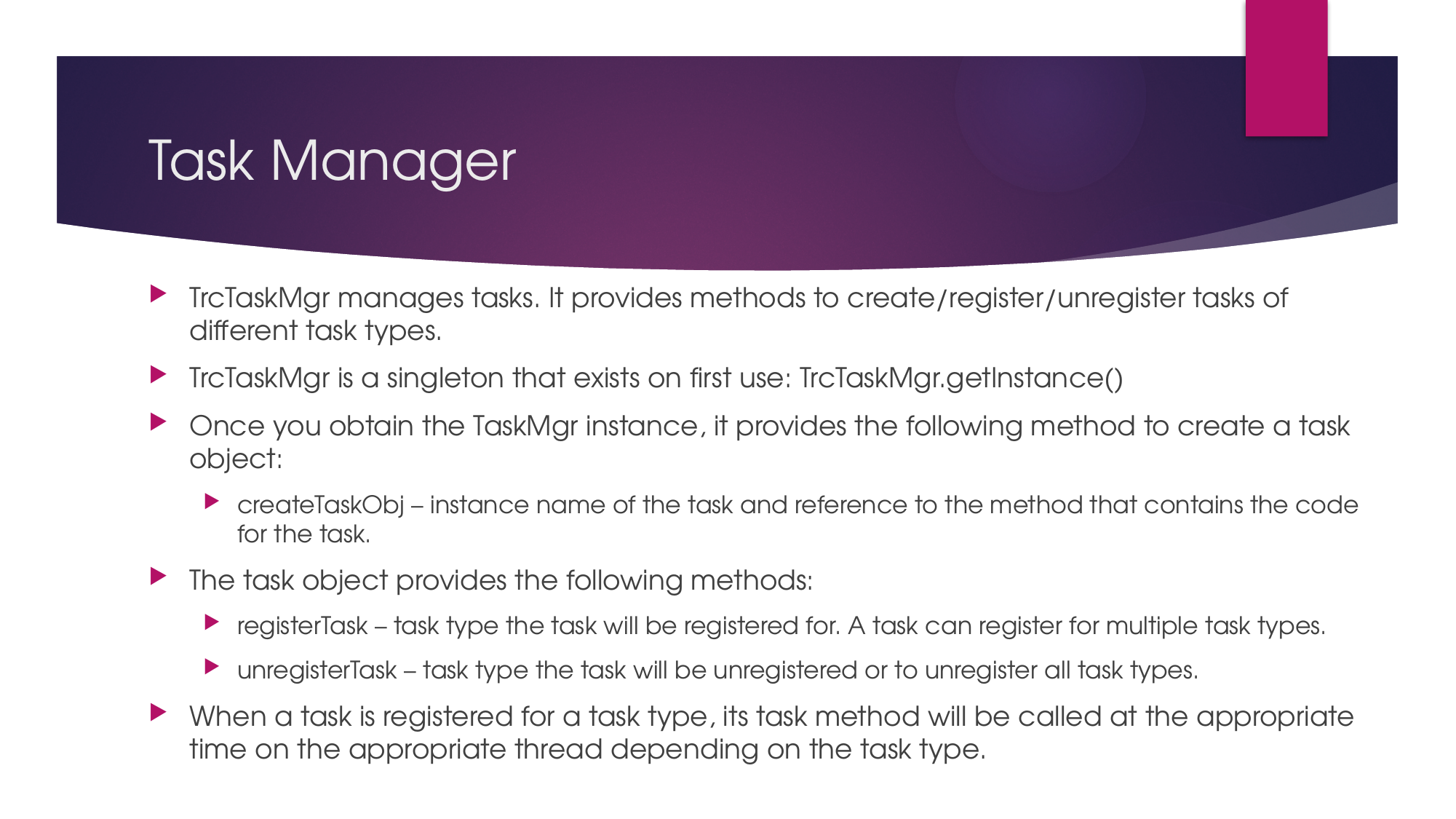

# Task Manager
TrcTaskMgr manages tasks. It provides methods to create/register/unregister tasks of different task types.
TrcTaskMgr is a singleton that exists on first use: TrcTaskMgr.getInstance()
Once you obtain the TaskMgr instance, it provides the following method to create a task object:
createTaskObj – instance name of the task and reference to the method that contains the code for the task.
The task object provides the following methods:
registerTask – task type the task will be registered for. A task can register for multiple task types.
unregisterTask – task type the task will be unregistered or to unregister all task types.
When a task is registered for a task type, its task method will be called at the appropriate time on the appropriate thread depending on the task type.